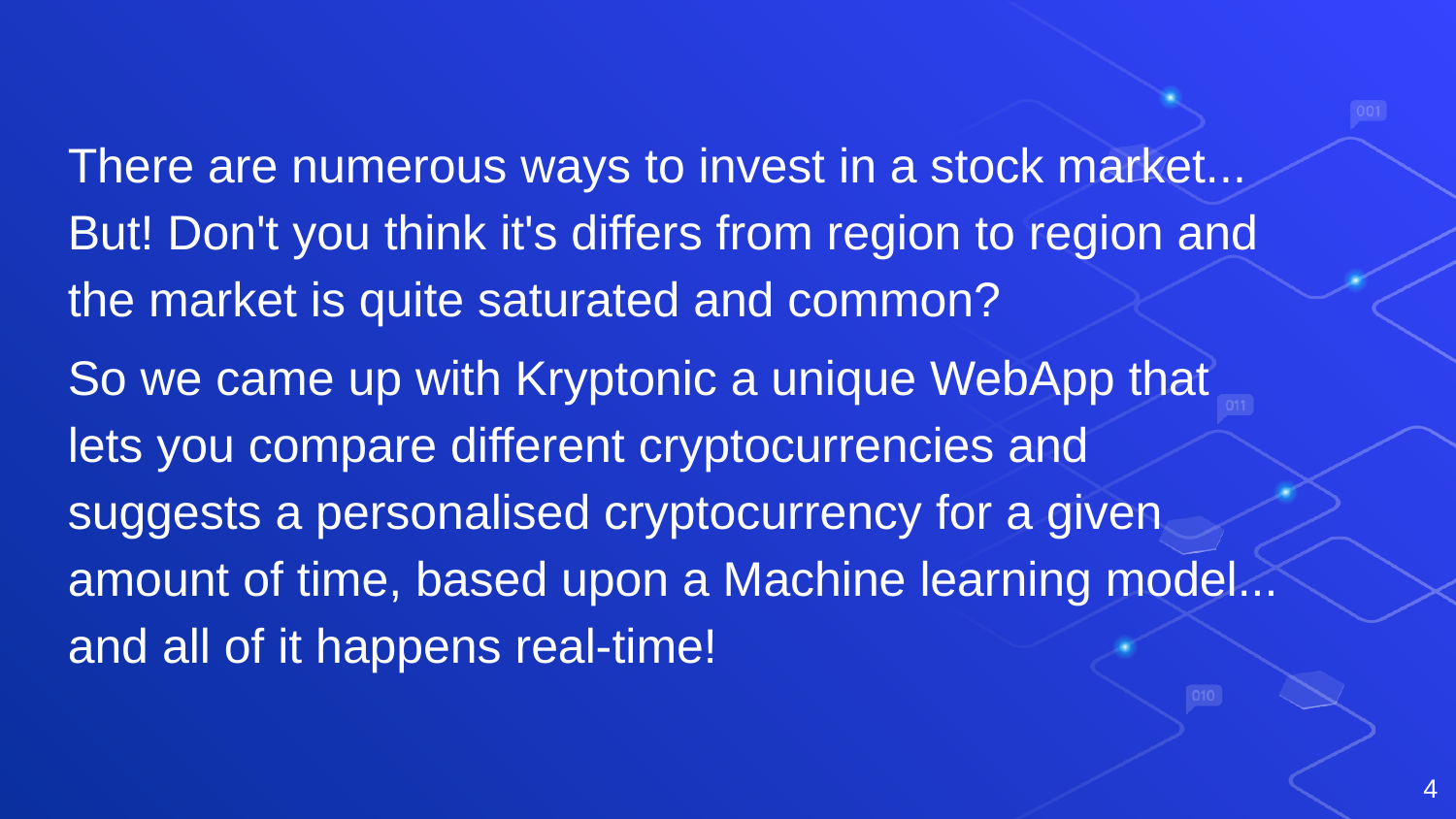

There are numerous ways to invest in a stock market... But! Don't you think it's differs from region to region and the market is quite saturated and common?
So we came up with Kryptonic a unique WebApp that lets you compare different cryptocurrencies and suggests a personalised cryptocurrency for a given amount of time, based upon a Machine learning model... and all of it happens real-time!
4